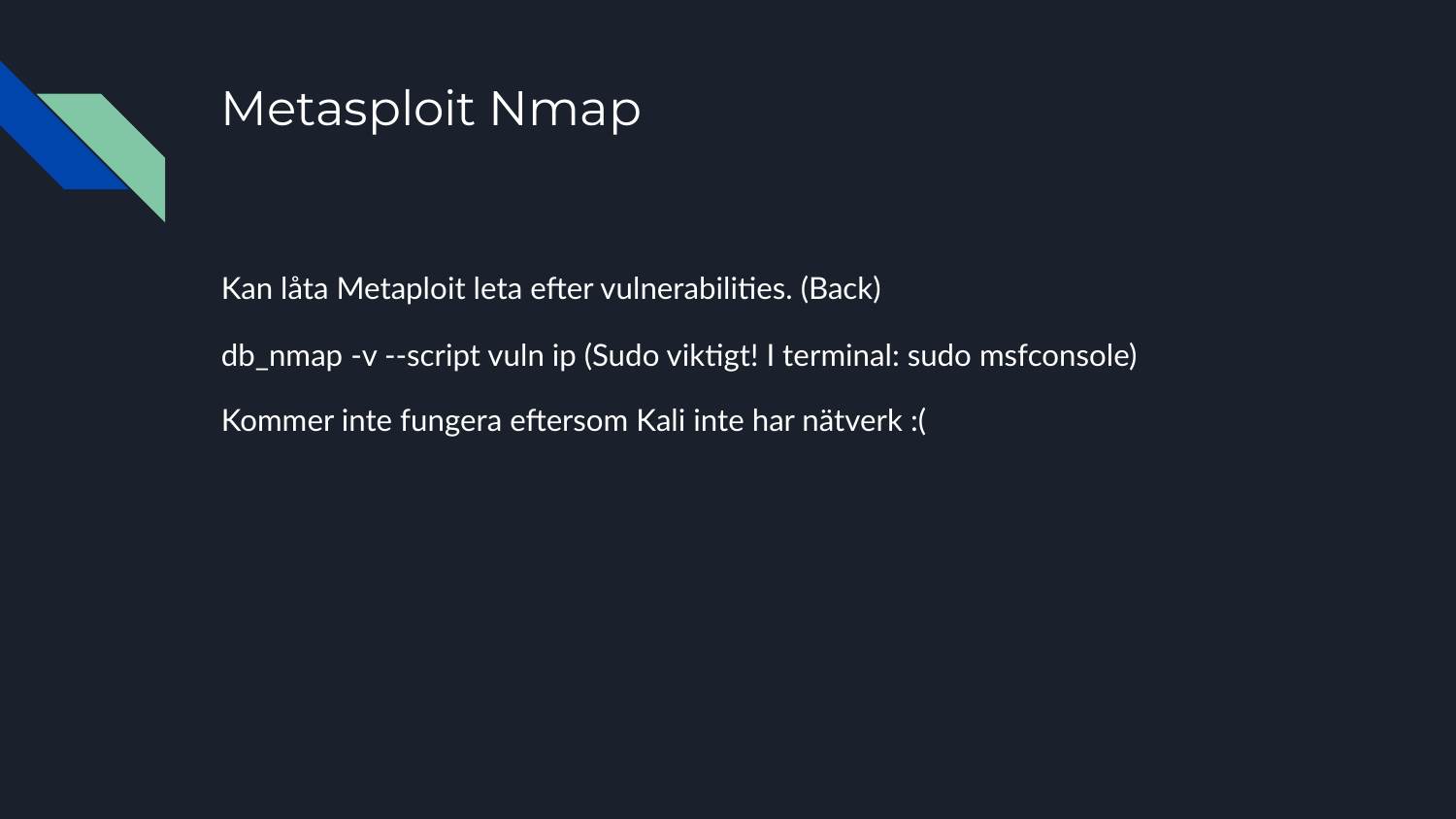

# Metasploit Nmap
Kan låta Metaploit leta efter vulnerabilities. (Back)
db_nmap -v --script vuln ip (Sudo viktigt! I terminal: sudo msfconsole)
Kommer inte fungera eftersom Kali inte har nätverk :(